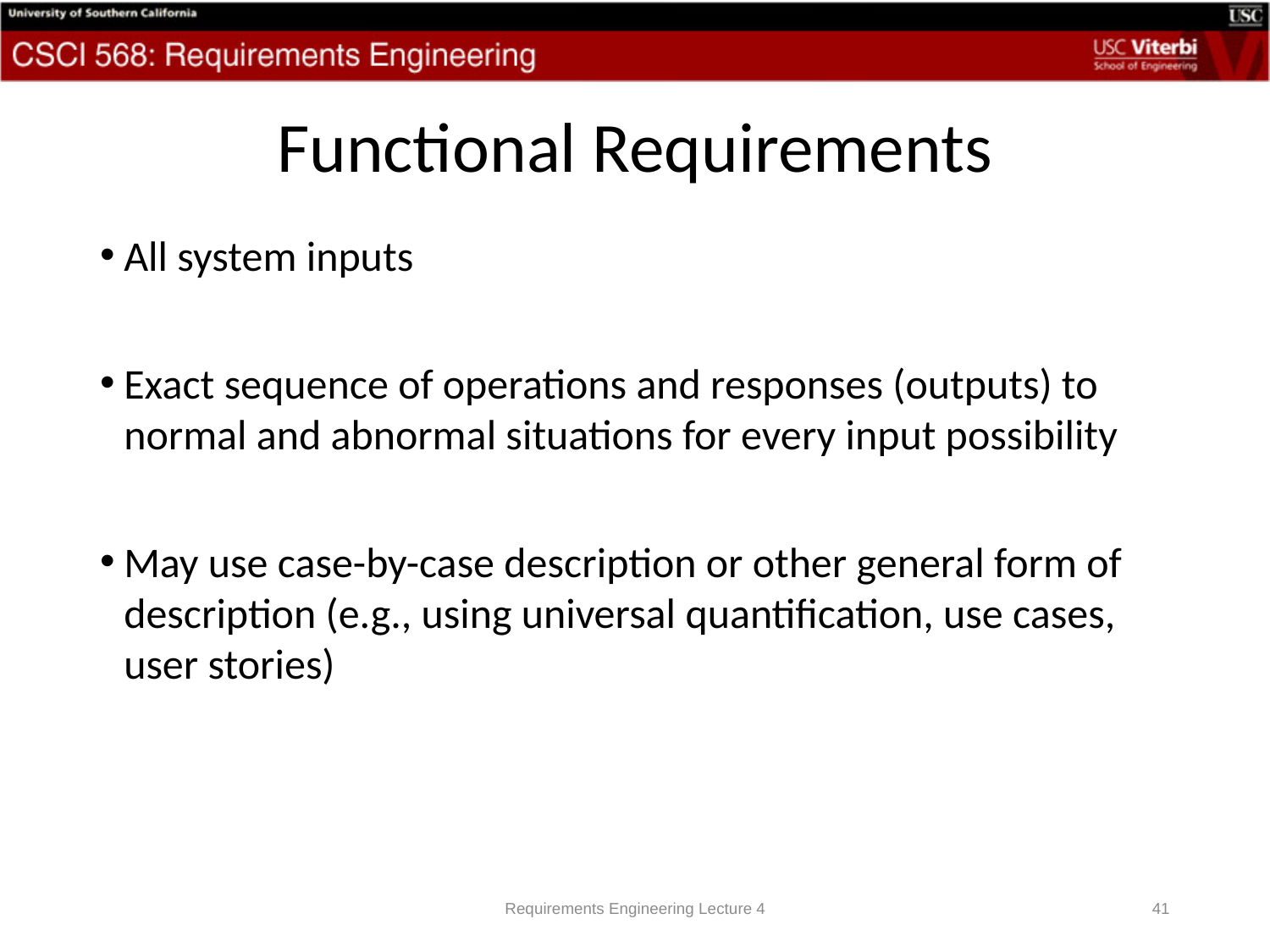

# Functional Requirements
All system inputs

Exact sequence of operations and responses (outputs) to normal and abnormal situations for every input possibility

May use case-by-case description or other general form of description (e.g., using universal quantification, use cases, user stories)
Requirements Engineering Lecture 4
41